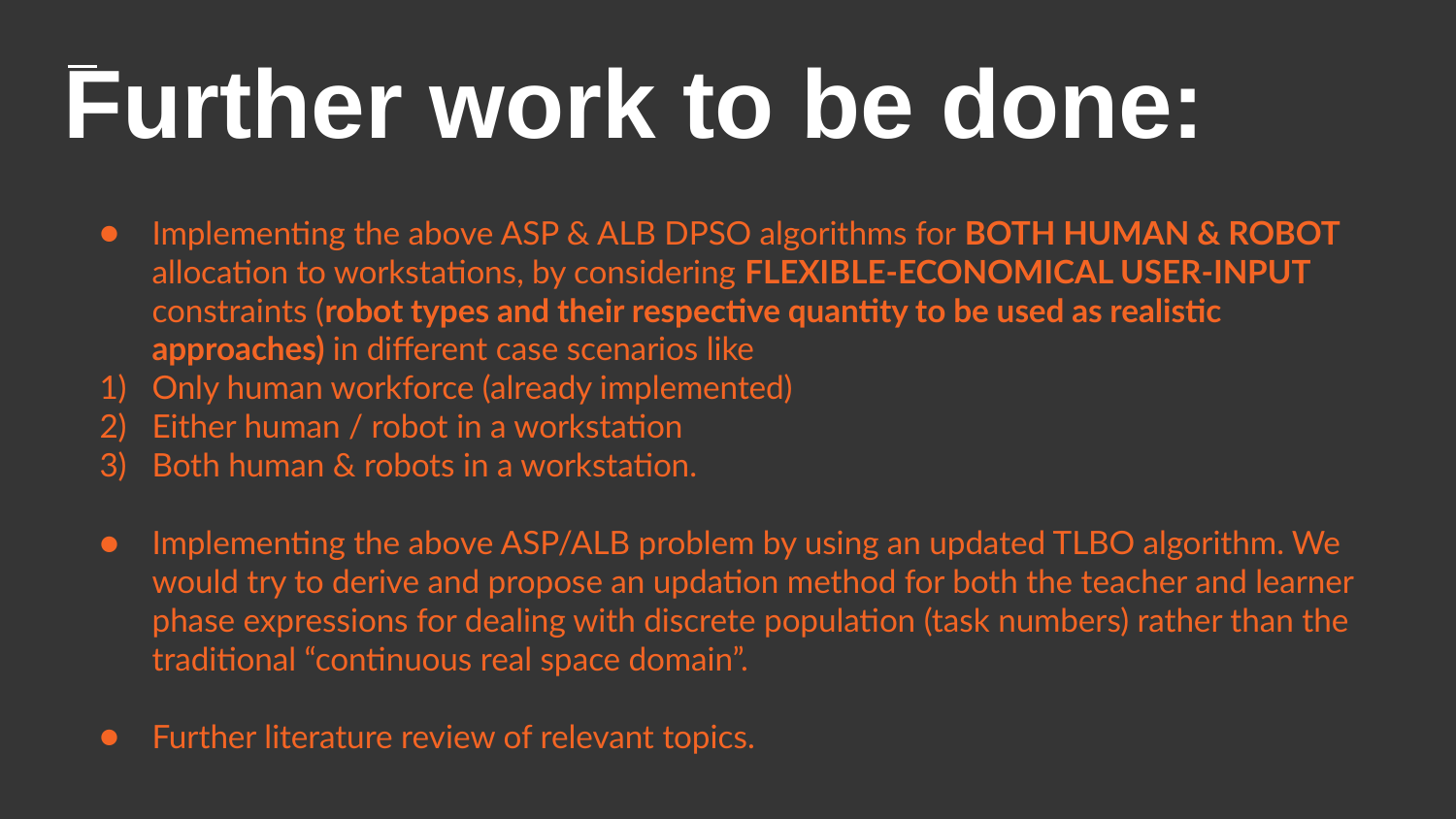

# Further work to be done:
Implementing the above ASP & ALB DPSO algorithms for BOTH HUMAN & ROBOT allocation to workstations, by considering FLEXIBLE-ECONOMICAL USER-INPUT constraints (robot types and their respective quantity to be used as realistic approaches) in different case scenarios like
Only human workforce (already implemented)
Either human / robot in a workstation
Both human & robots in a workstation.

Implementing the above ASP/ALB problem by using an updated TLBO algorithm. We would try to derive and propose an updation method for both the teacher and learner phase expressions for dealing with discrete population (task numbers) rather than the traditional “continuous real space domain”.

Further literature review of relevant topics.